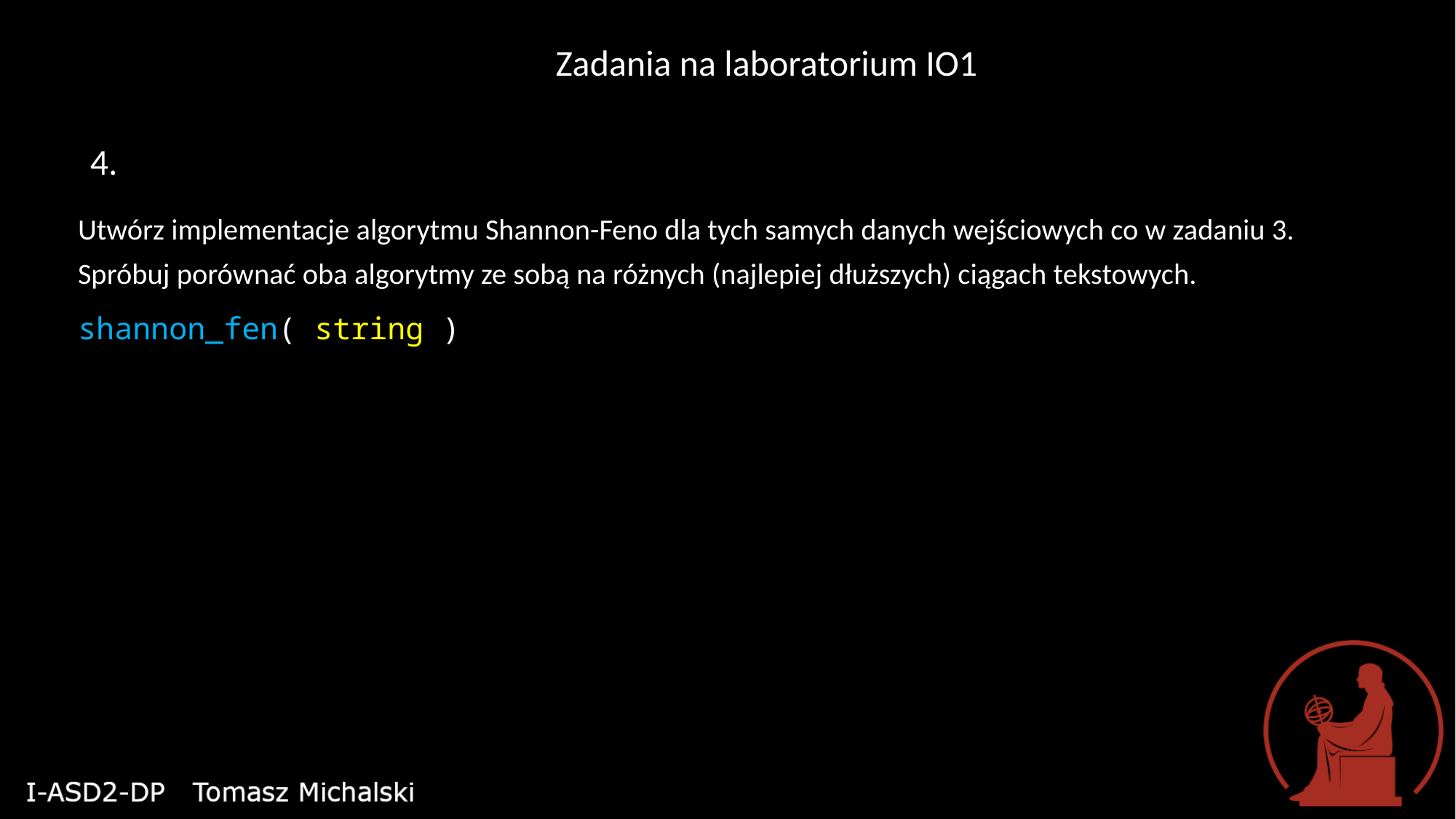

Zadania na laboratorium IO1
4.
Utwórz implementacje algorytmu Shannon-Feno dla tych samych danych wejściowych co w zadaniu 3.
Spróbuj porównać oba algorytmy ze sobą na różnych (najlepiej dłuższych) ciągach tekstowych.
shannon_fen( string )